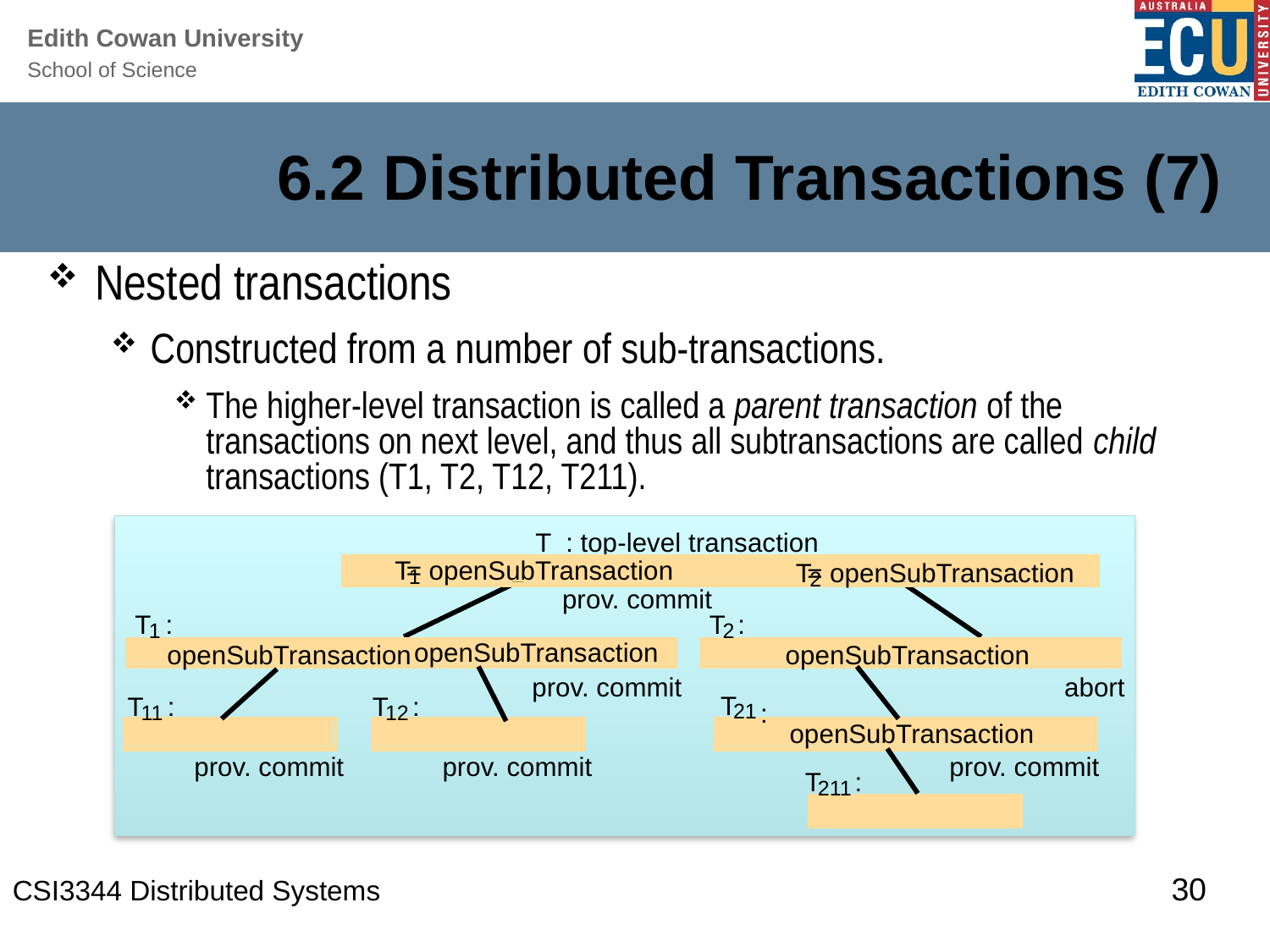

# 6.2 Distributed Transactions (7)
Nested transactions
Constructed from a number of sub-transactions.
The higher-level transaction is called a parent transaction of the transactions on next level, and thus all subtransactions are called child transactions (T1, T2, T12, T211).

T  : top-level transaction
T
 = openSubTransaction
T
 = openSubTransaction

1
2

prov. commit
T
 :
T
:
1
2
openSubTransaction
openSubTransaction
openSubTransaction

prov. commit
abort
T
T
 :
T
 :
 :
21
11
12
openSubTransaction

prov. commit
prov. commit
prov. commit
T
 :
211

30
CSI3344 Distributed Systems